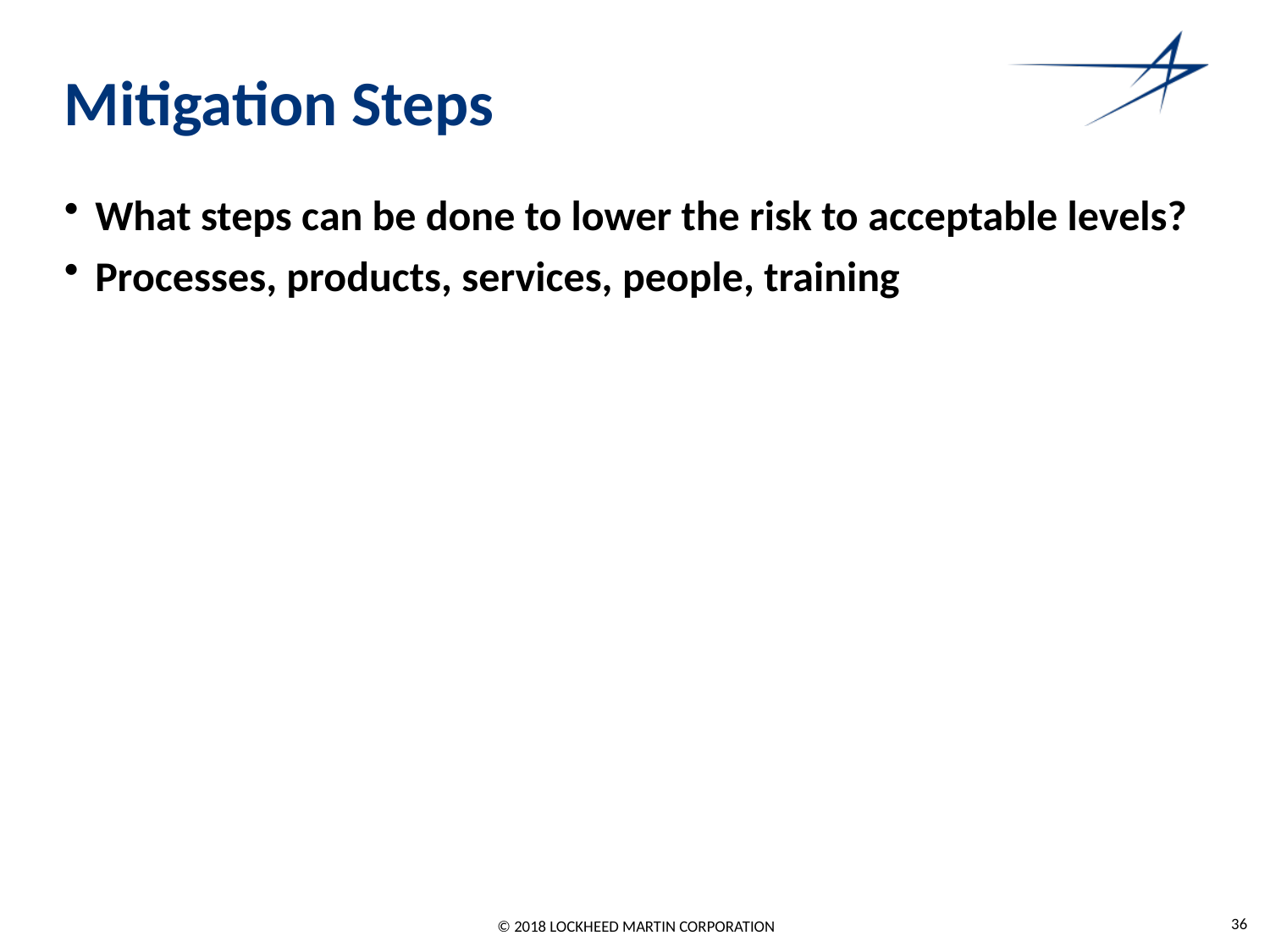

# Mitigation Steps
What steps can be done to lower the risk to acceptable levels?
Processes, products, services, people, training